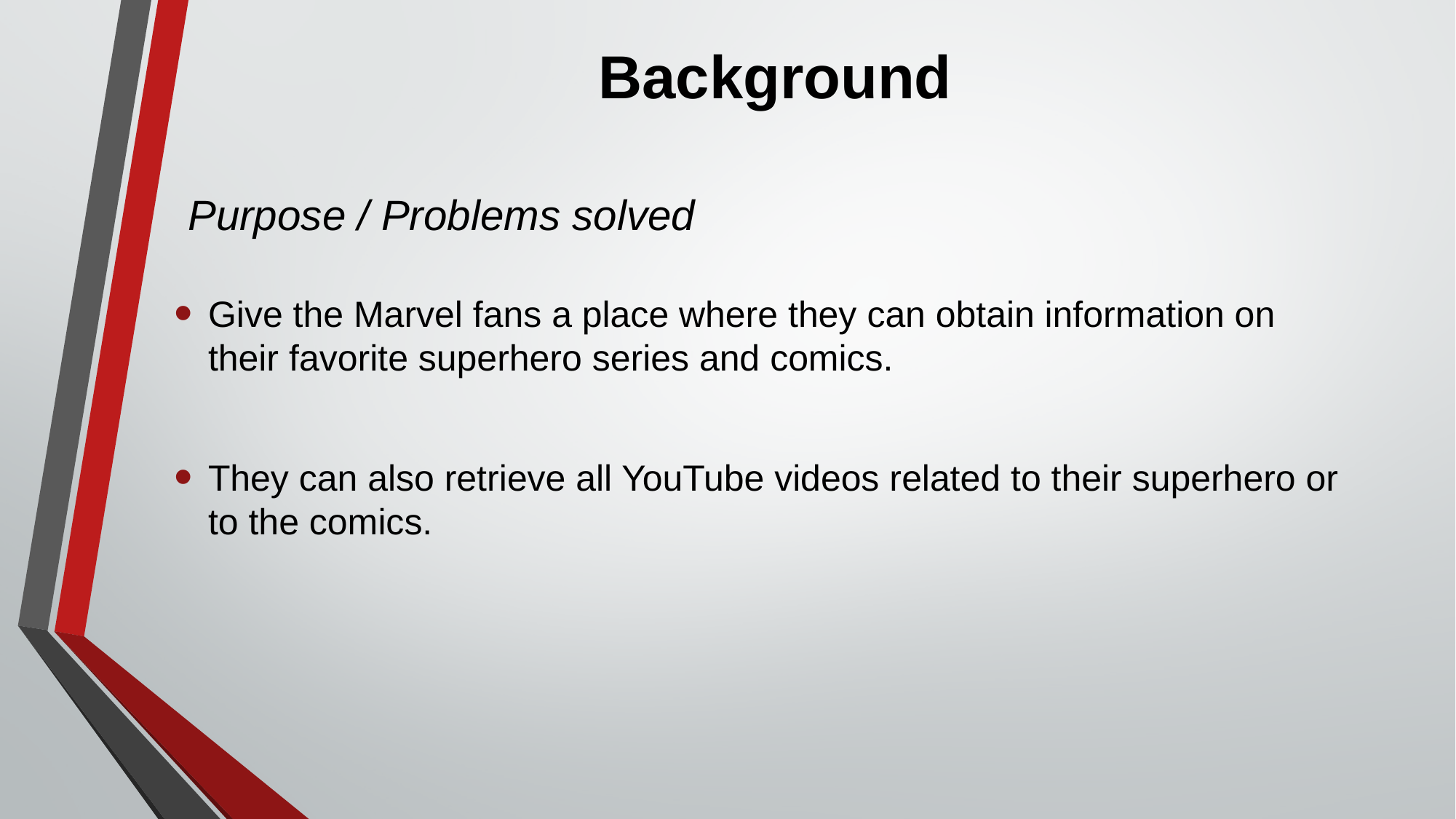

# Background
Purpose / Problems solved
Give the Marvel fans a place where they can obtain information on their favorite superhero series and comics.

They can also retrieve all YouTube videos related to their superhero or to the comics.